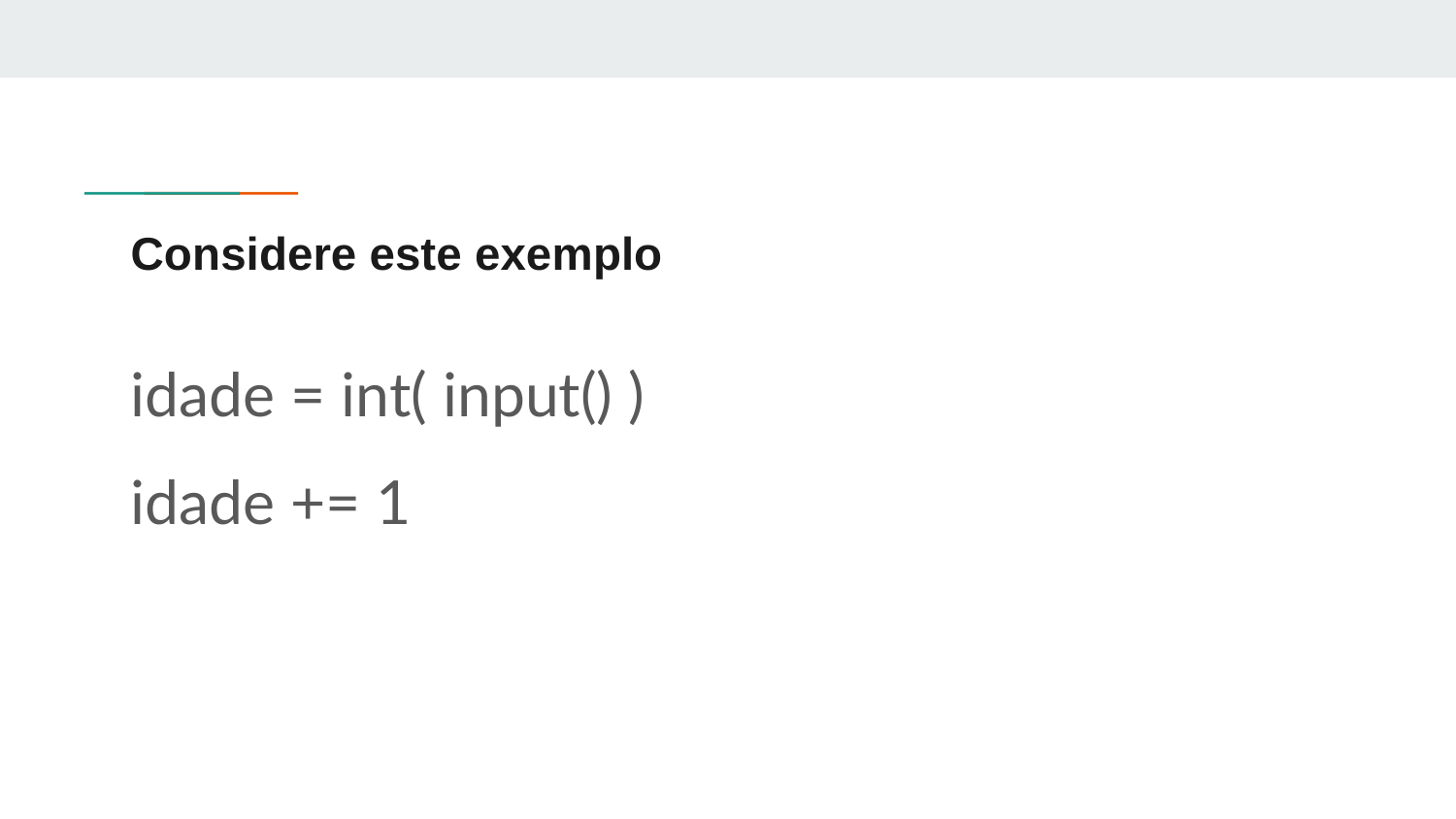

# Considere este exemplo
idade = int( input() )
idade += 1